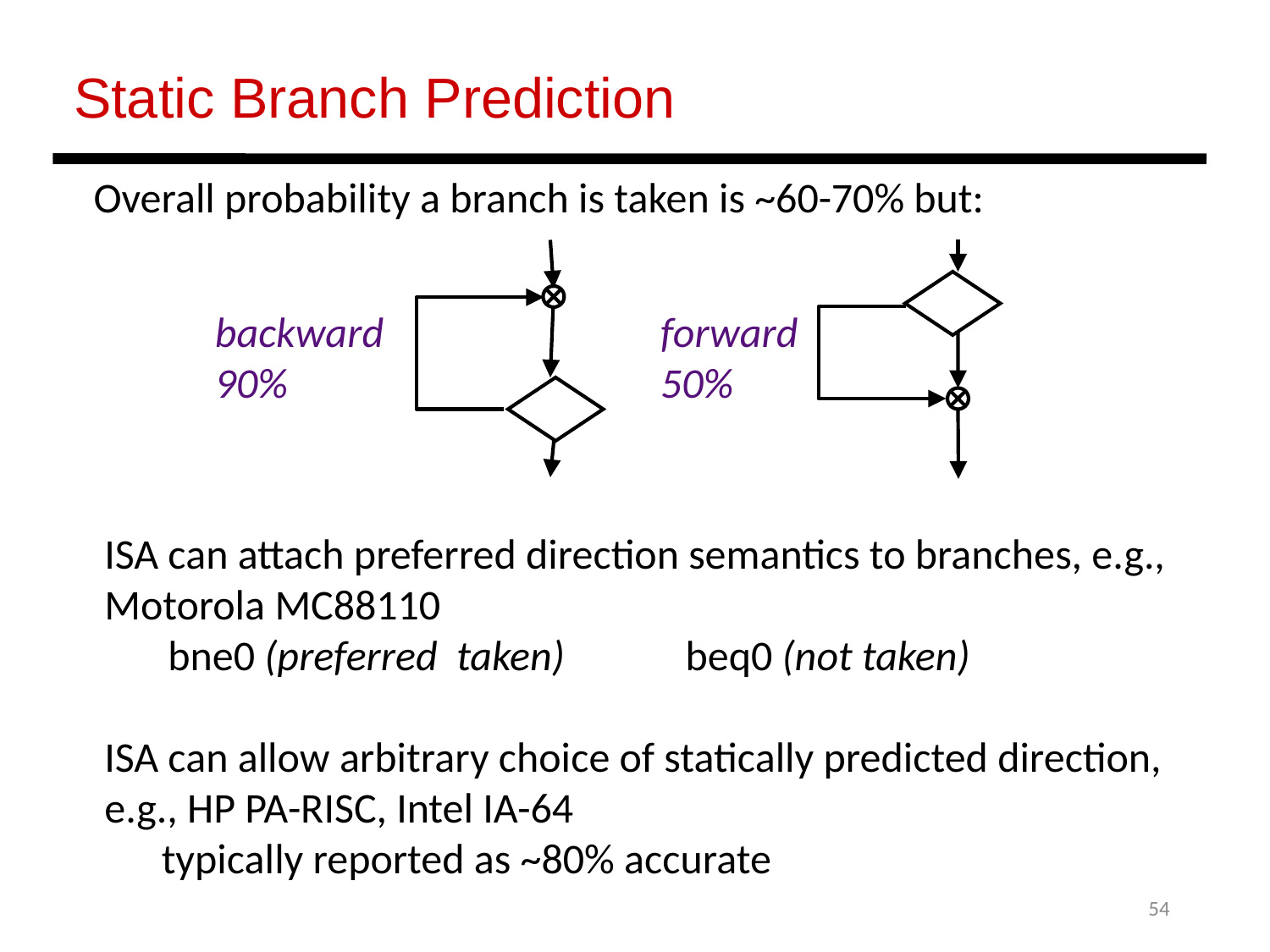

Static Branch Prediction

Overall probability a branch is taken is ~60-70% but:

backward
90%
forward
50%
ISA can attach preferred direction semantics to branches, e.g., Motorola MC88110
bne0 (preferred  taken)	 beq0 (not taken)

ISA can allow arbitrary choice of statically predicted direction, e.g., HP PA-RISC, Intel IA-64
      typically reported as ~80% accurate
54